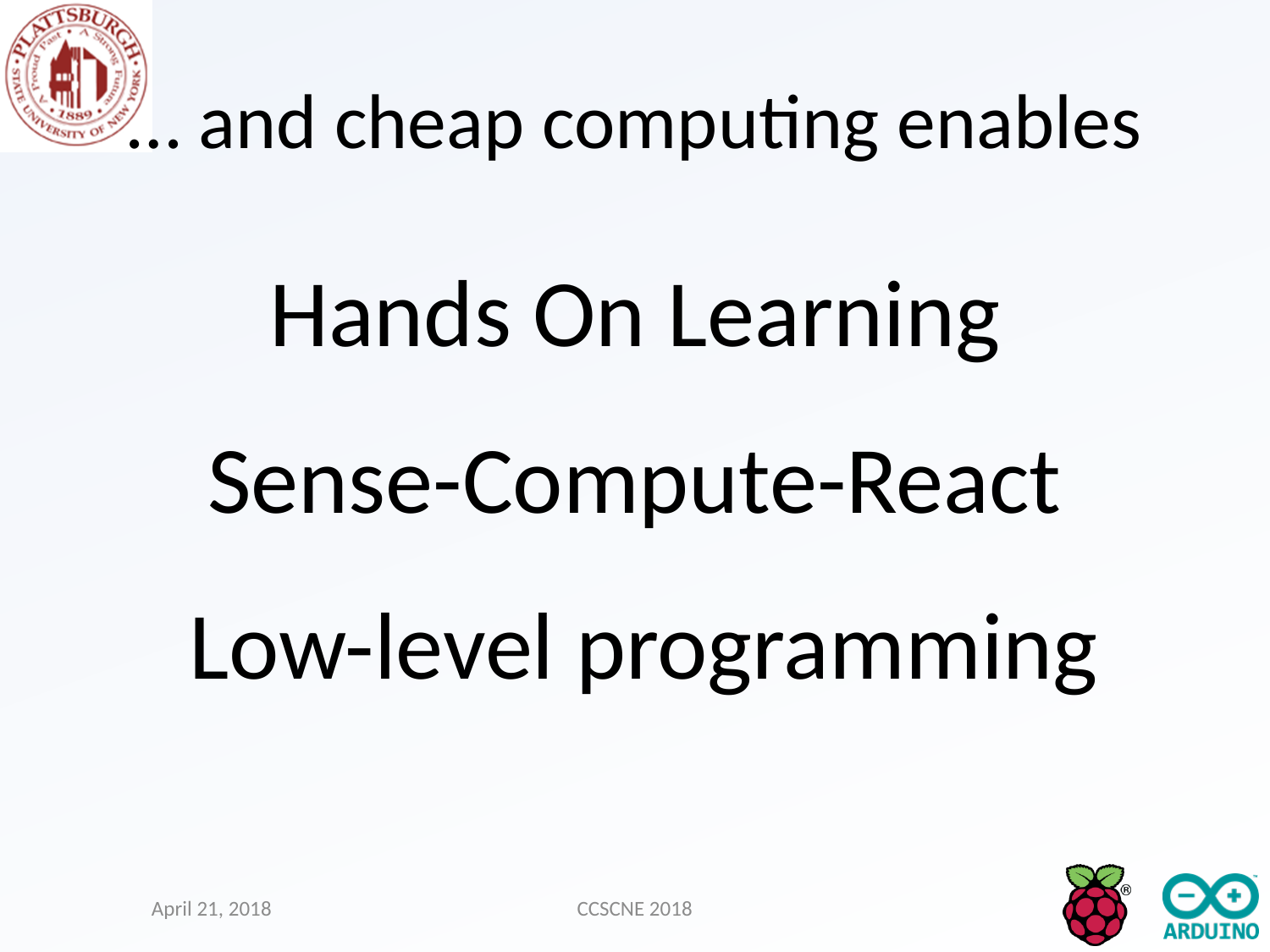

# … and cheap computing enables
Hands On Learning
Sense-Compute-React
Low-level programming
April 21, 2018
CCSCNE 2018